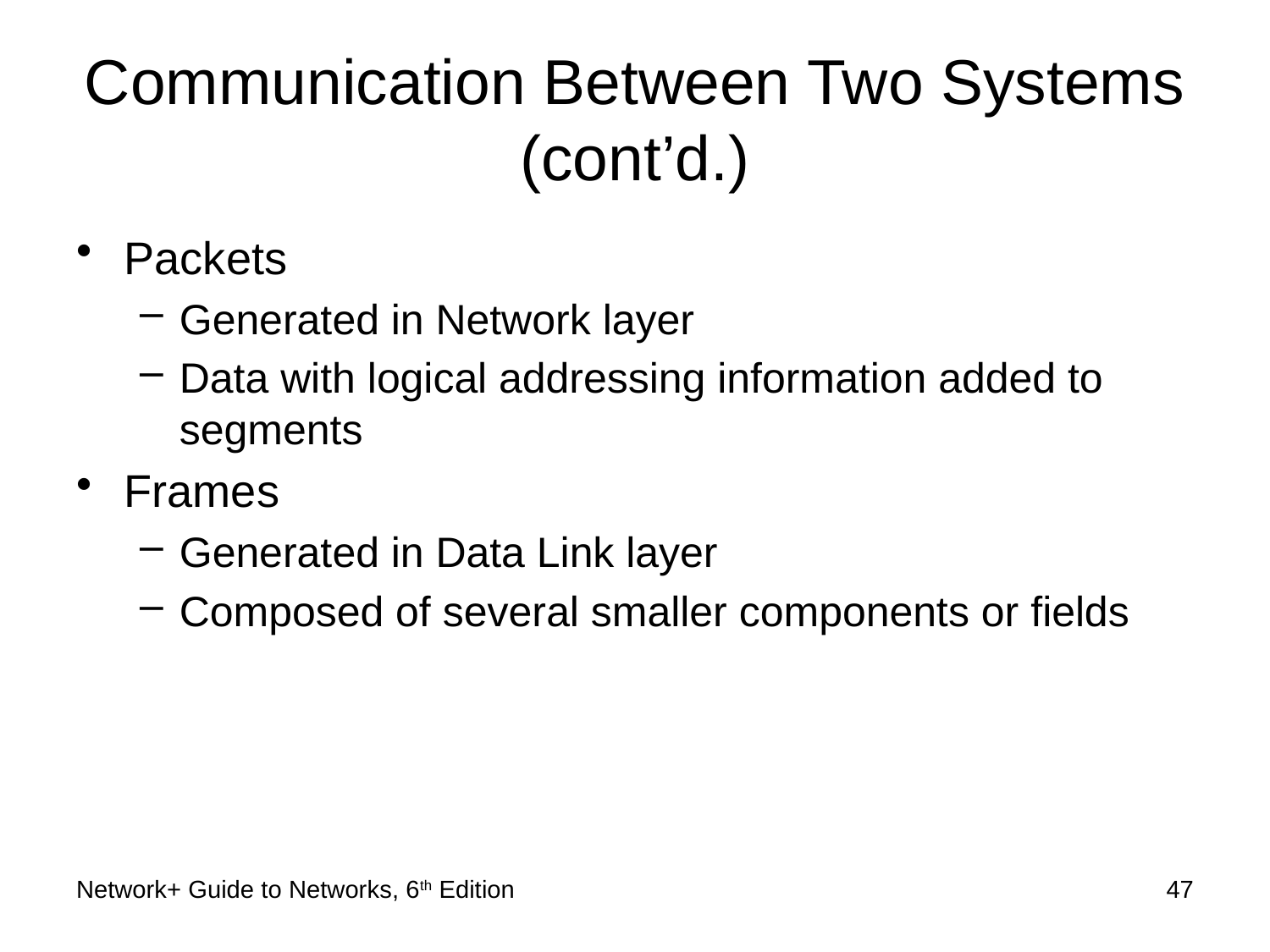

# Communication Between Two Systems (cont’d.)
Packets
Generated in Network layer
Data with logical addressing information added to segments
Frames
Generated in Data Link layer
Composed of several smaller components or fields
Network+ Guide to Networks, 6th Edition
47